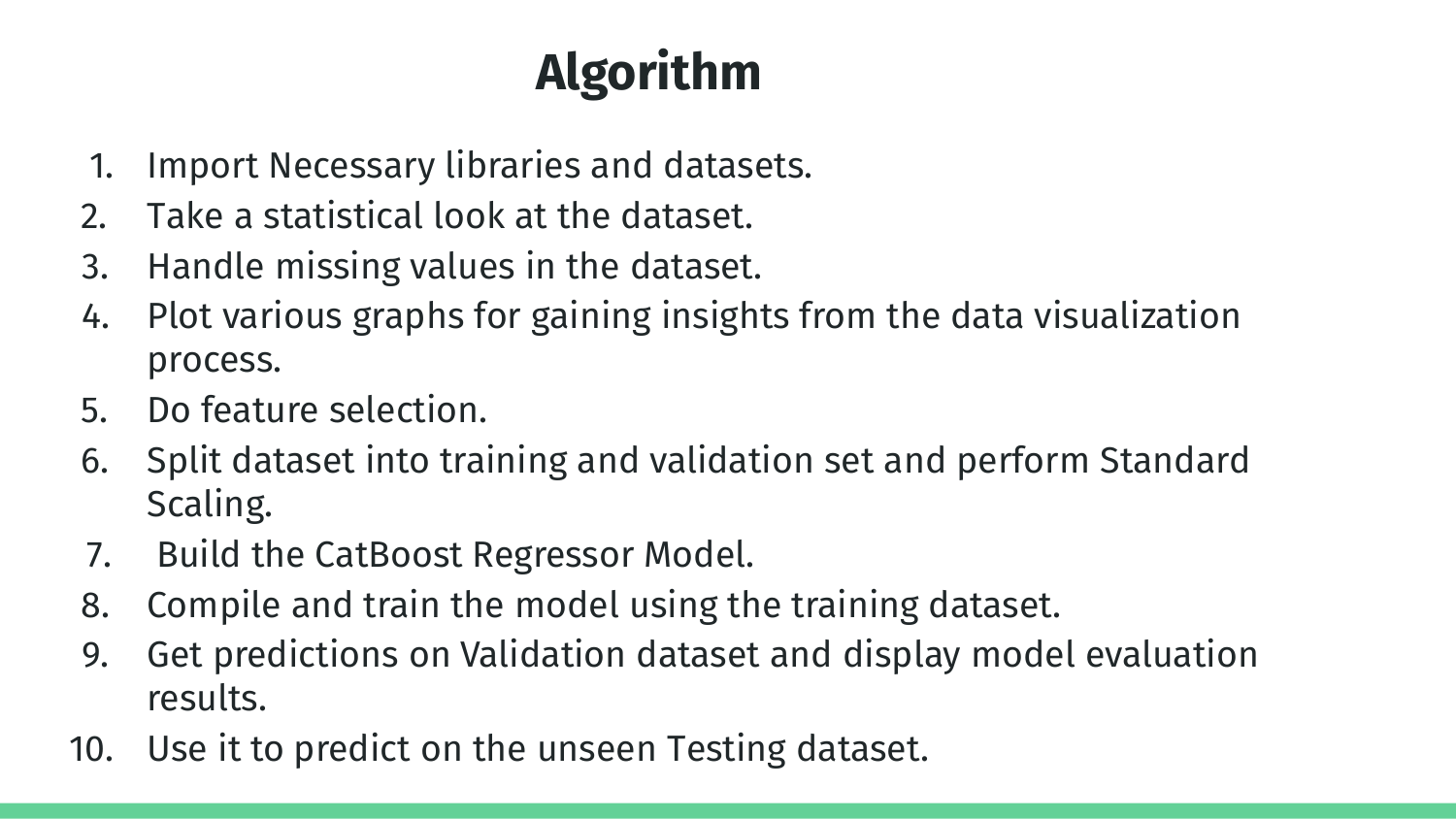

# Algorithm
Import Necessary libraries and datasets.
Take a statistical look at the dataset.
Handle missing values in the dataset.
Plot various graphs for gaining insights from the data visualization process.
Do feature selection.
Split dataset into training and validation set and perform Standard Scaling.
Build the CatBoost Regressor Model.
Compile and train the model using the training dataset.
Get predictions on Validation dataset and display model evaluation results.
Use it to predict on the unseen Testing dataset.